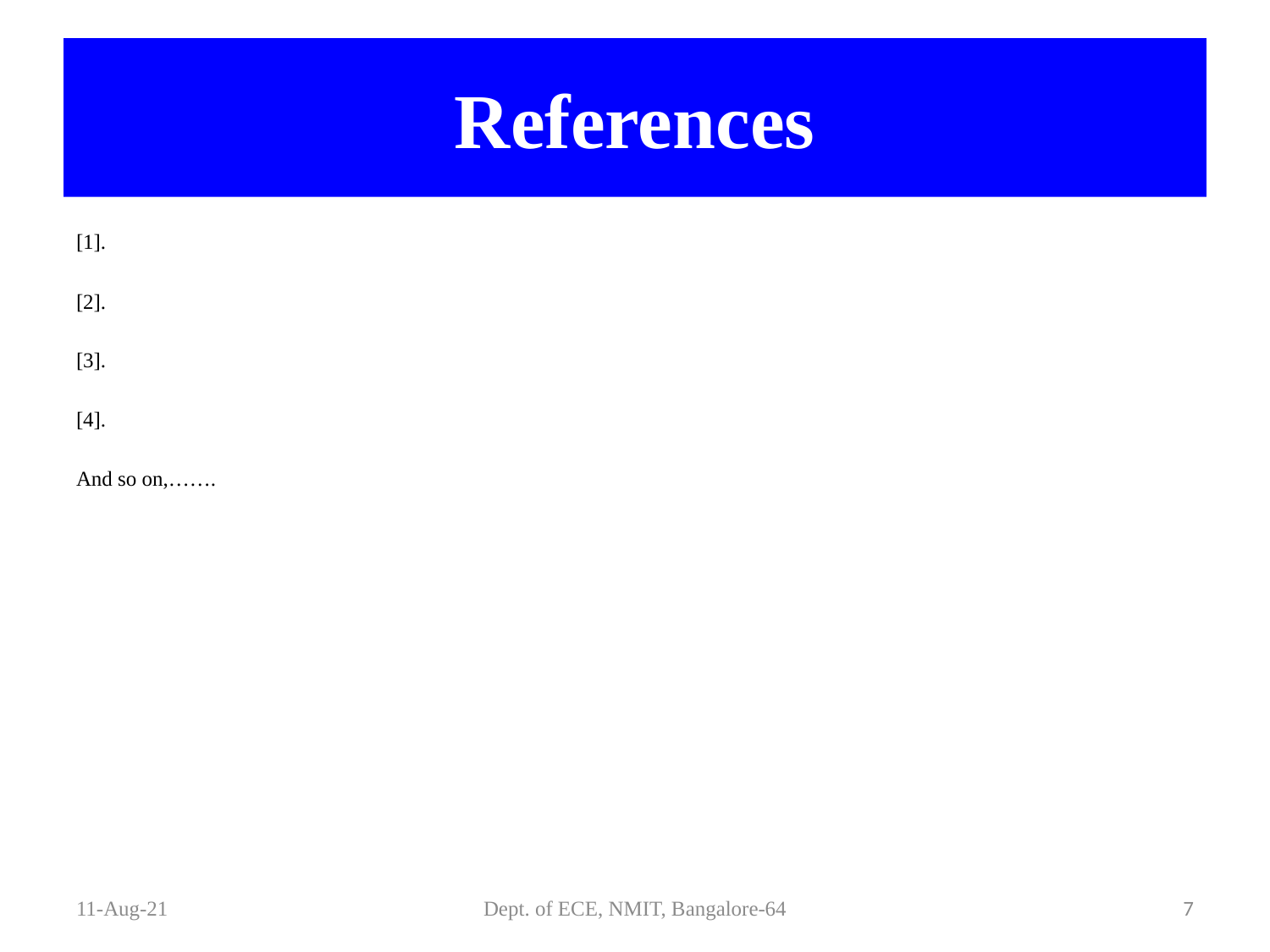

# References
[1].

[2].

[3].

[4].

And so on,…….
11-Aug-21
Dept. of ECE, NMIT, Bangalore-64
7